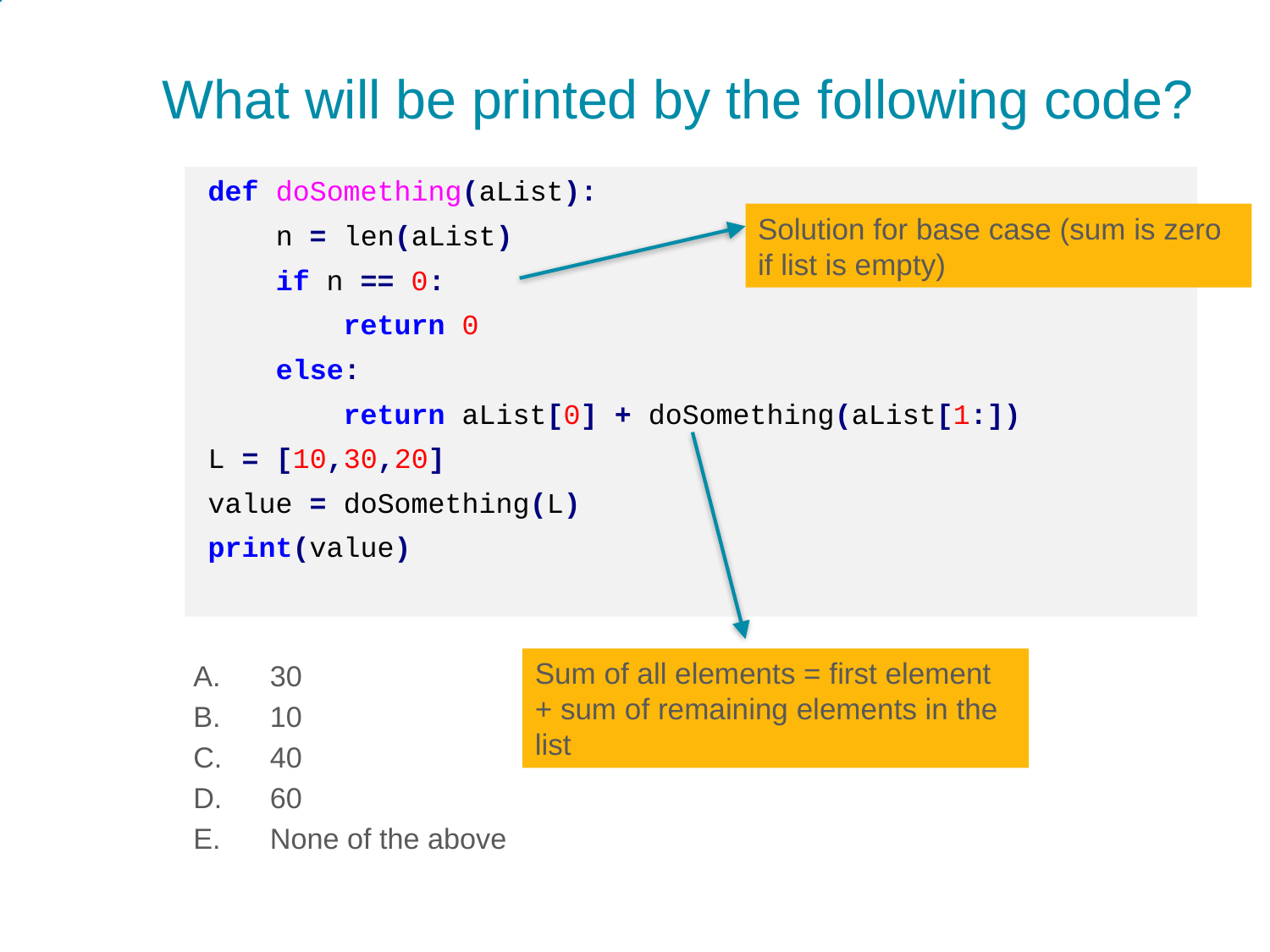

# What will be printed by the following code?
def doSomething(aList):
    n = len(aList)
    if n == 0:
        return 0
    else:
        return aList[0] + doSomething(aList[1:])
L = [10,30,20]
value = doSomething(L)
print(value)

Solution for base case (sum is zero if list is empty)
Sum of all elements = first element + sum of remaining elements in the list
30
10
40
60
None of the above